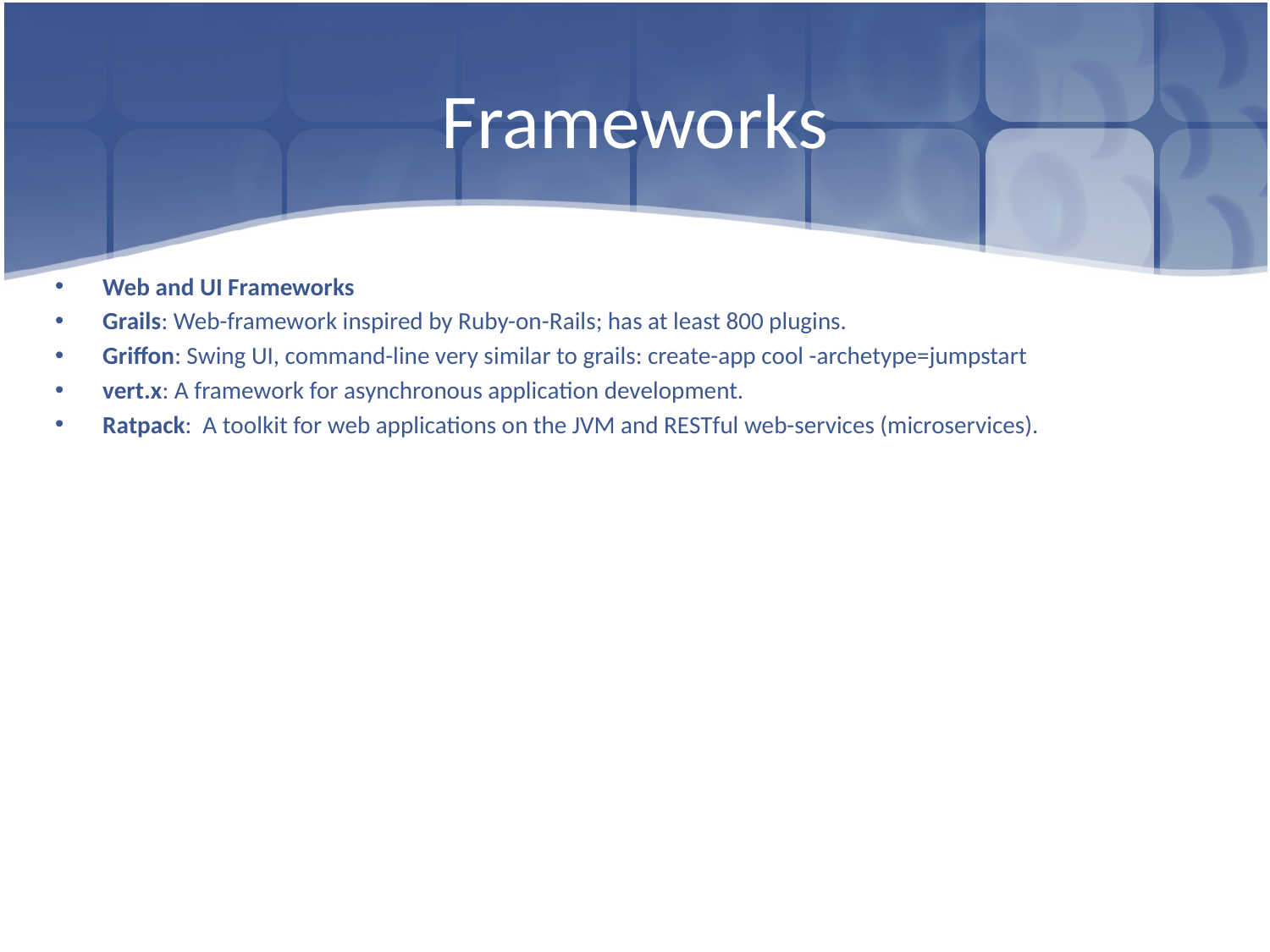

# Frameworks
Web and UI Frameworks
Grails: Web-framework inspired by Ruby-on-Rails; has at least 800 plugins.
Griffon: Swing UI, command-line very similar to grails: create-app cool -archetype=jumpstart
vert.x: A framework for asynchronous application development.
Ratpack:  A toolkit for web applications on the JVM and RESTful web-services (microservices).